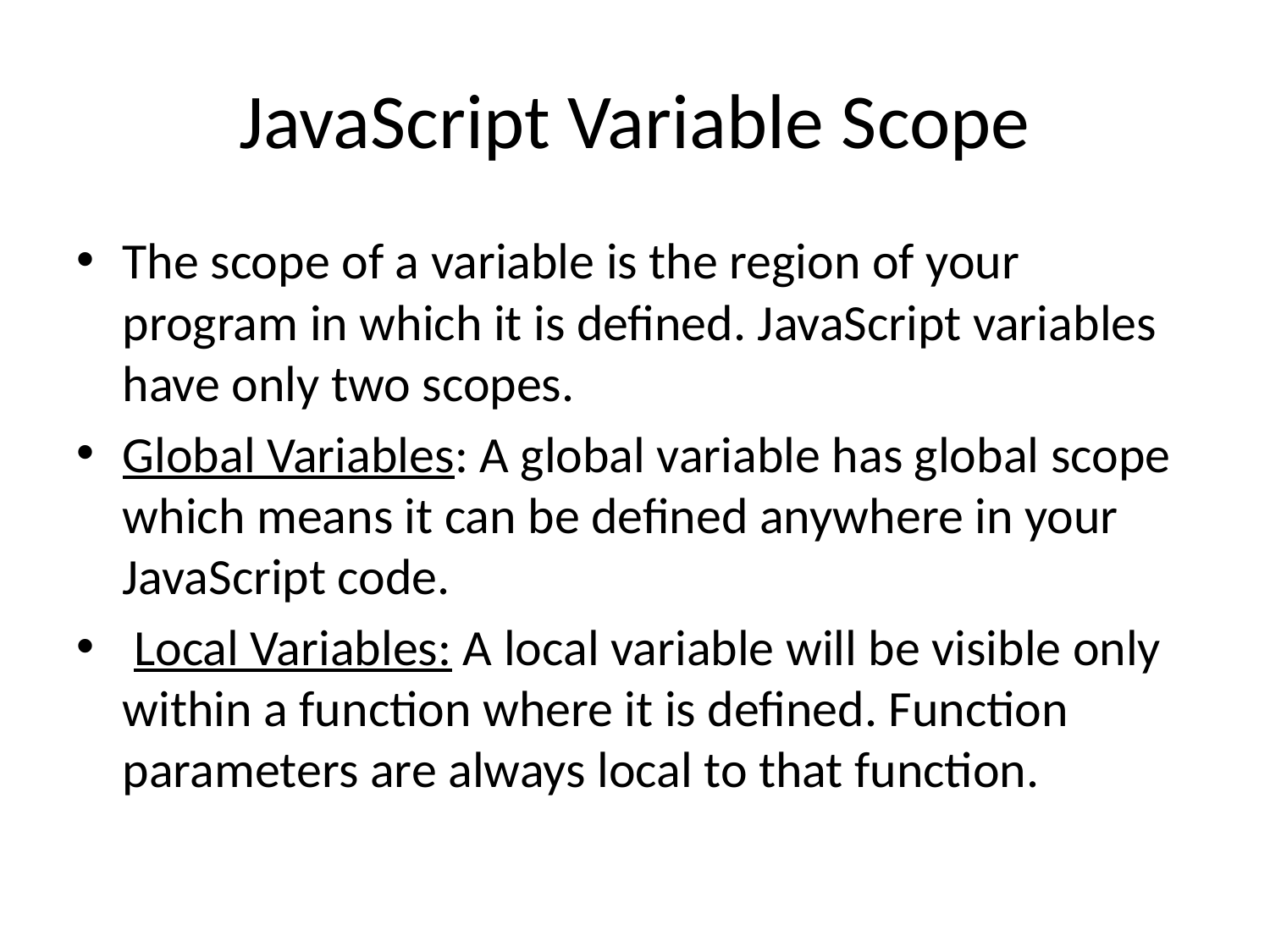

# JavaScript Variable Scope
The scope of a variable is the region of your program in which it is defined. JavaScript variables have only two scopes.
Global Variables: A global variable has global scope which means it can be defined anywhere in your JavaScript code.
 Local Variables: A local variable will be visible only within a function where it is defined. Function parameters are always local to that function.